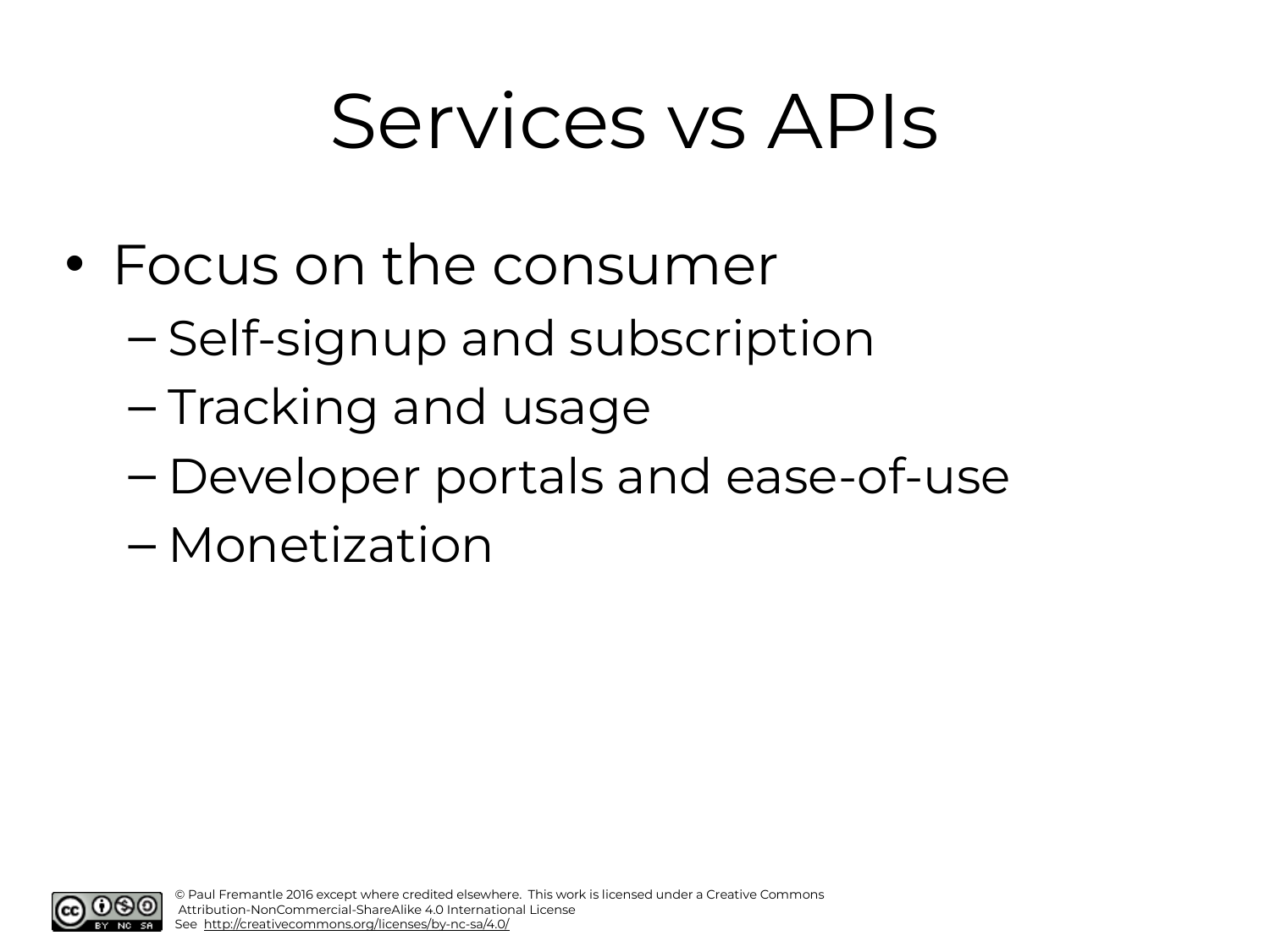

# Services vs APIs
Focus on the consumer
Self-signup and subscription
Tracking and usage
Developer portals and ease-of-use
Monetization